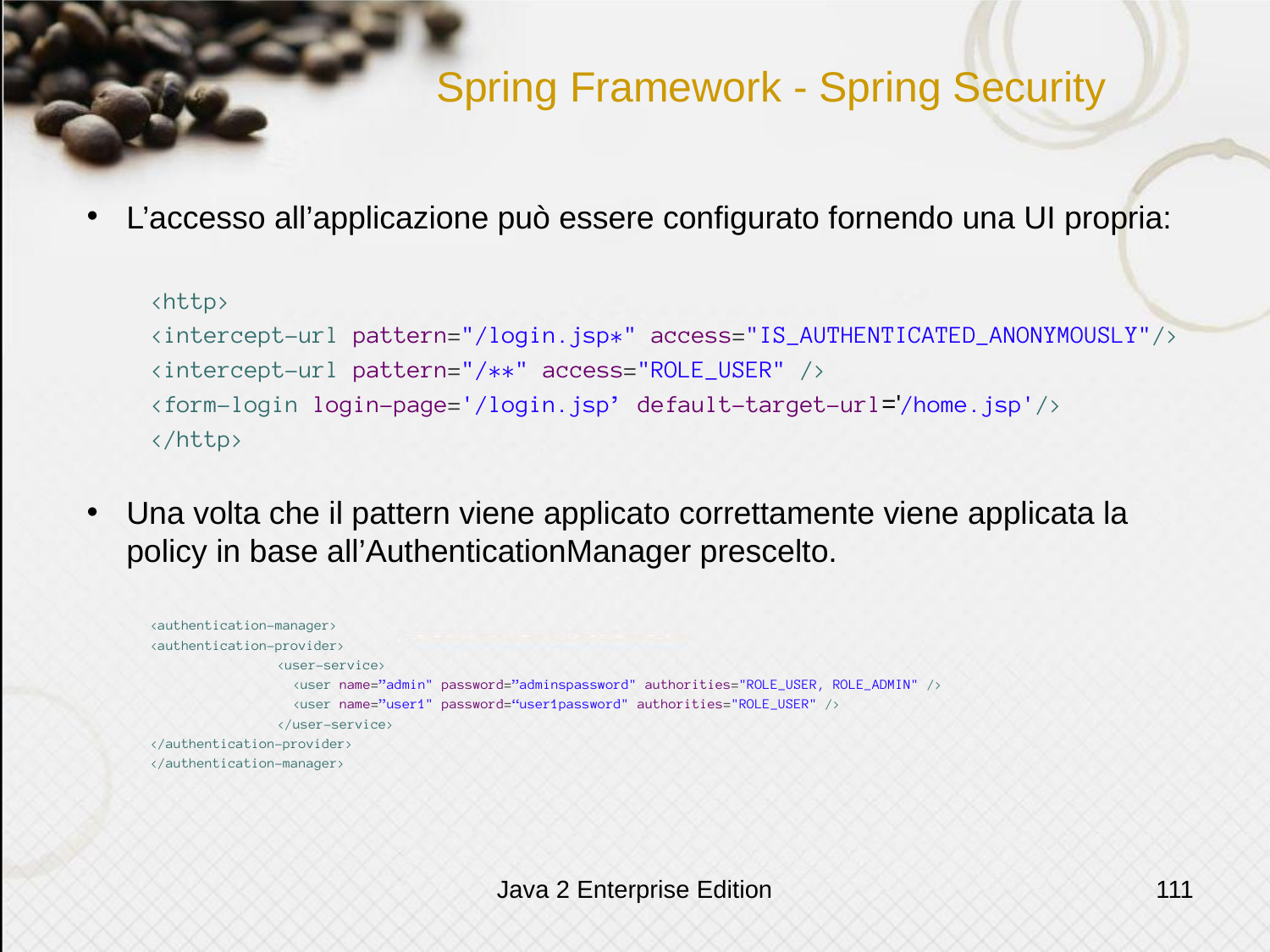

# Spring Framework - Spring Security
L’accesso all’applicazione può essere configurato fornendo una UI propria:

<http>
<intercept-url pattern="/login.jsp*" access="IS_AUTHENTICATED_ANONYMOUSLY"/>
<intercept-url pattern="/**" access="ROLE_USER" />
<form-login login-page='/login.jsp’ default-target-url='/home.jsp'/>
</http>

Una volta che il pattern viene applicato correttamente viene applicata la policy in base all’AuthenticationManager prescelto.

<authentication-manager>
<authentication-provider>
	<user-service>
	  <user name=”admin" password=”adminspassword" authorities="ROLE_USER, ROLE_ADMIN" />
	  <user name=”user1" password=“user1password" authorities="ROLE_USER" />
	</user-service>
</authentication-provider>
</authentication-manager>
Java 2 Enterprise Edition
111